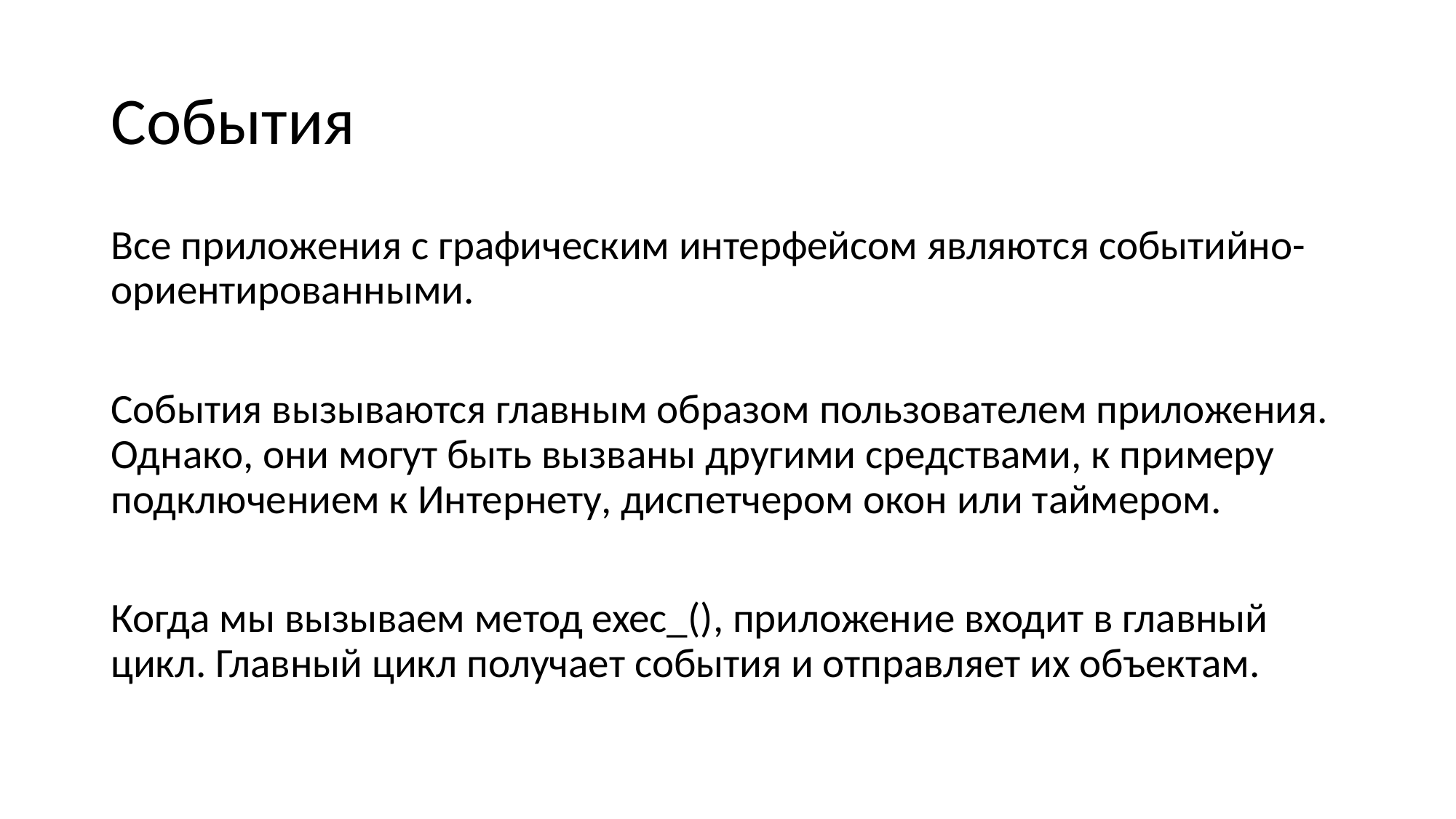

# События
Все приложения с графическим интерфейсом являются событийно-ориентированными.

События вызываются главным образом пользователем приложения. Однако, они могут быть вызваны другими средствами, к примеру подключением к Интернету, диспетчером окон или таймером.

Когда мы вызываем метод exec_(), приложение входит в главный цикл. Главный цикл получает события и отправляет их объектам.